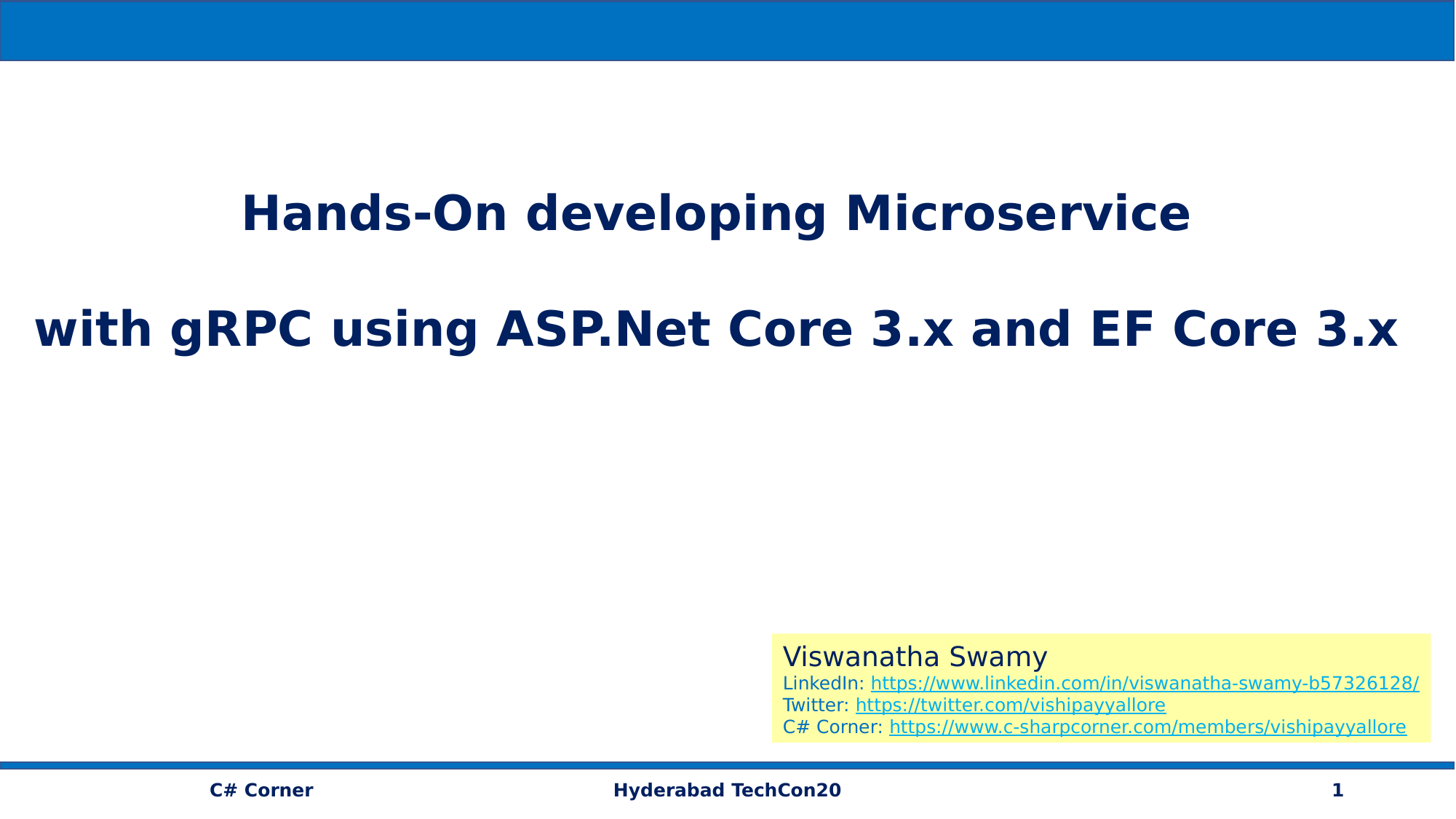

Hands-On developing Microservice

with gRPC using ASP.Net Core 3.x and EF Core 3.x
Viswanatha Swamy
LinkedIn: https://www.linkedin.com/in/viswanatha-swamy-b57326128/
Twitter: https://twitter.com/vishipayyallore
C# Corner: https://www.c-sharpcorner.com/members/vishipayyallore

Hyderabad TechCon20
1
C# Corner